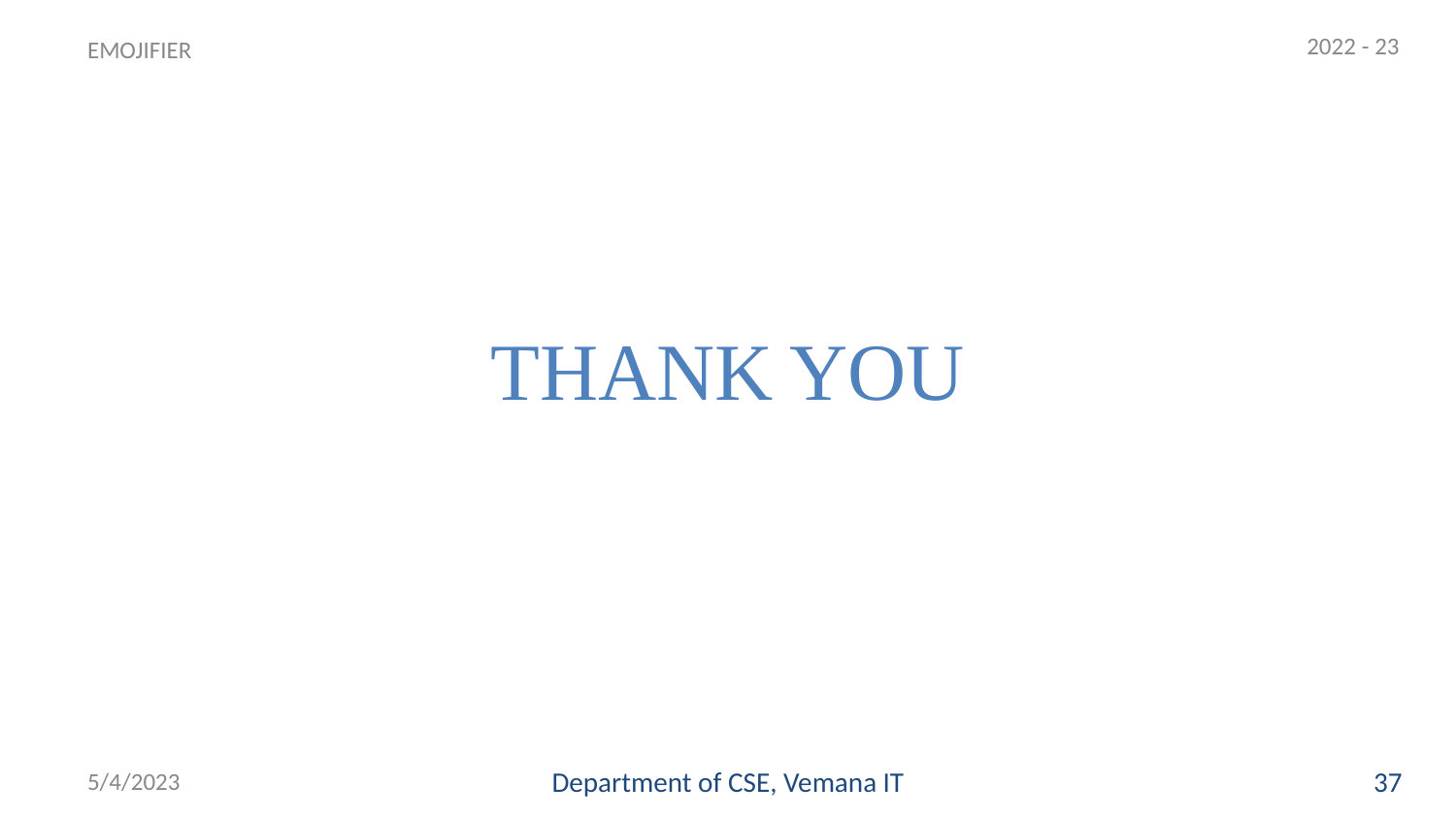

2022 - 23
EMOJIFIER
# THANK YOU
5/4/2023
Department of CSE, Vemana IT
37